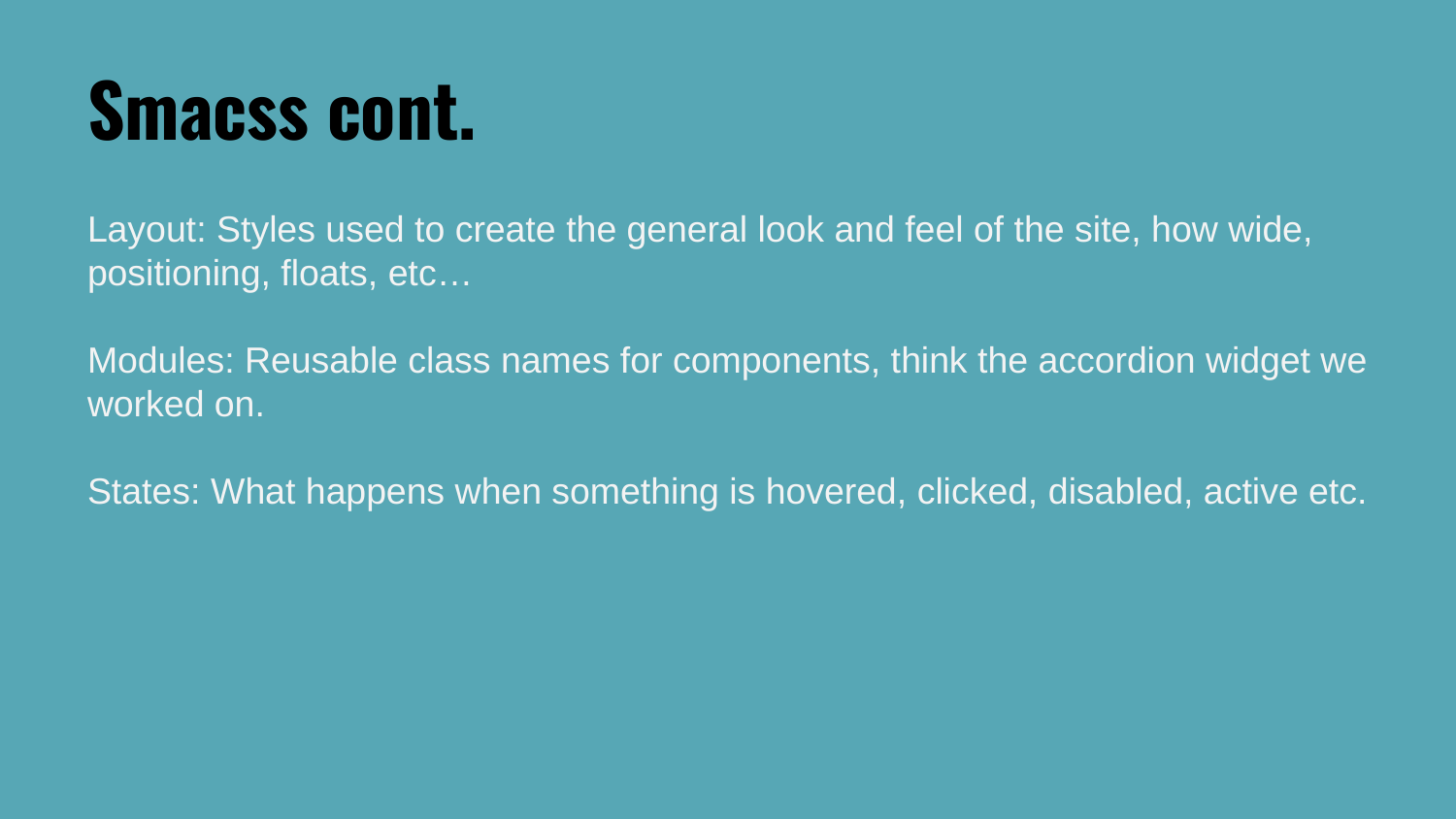

# Smacss cont.
Layout: Styles used to create the general look and feel of the site, how wide, positioning, floats, etc…

Modules: Reusable class names for components, think the accordion widget we worked on.

States: What happens when something is hovered, clicked, disabled, active etc.